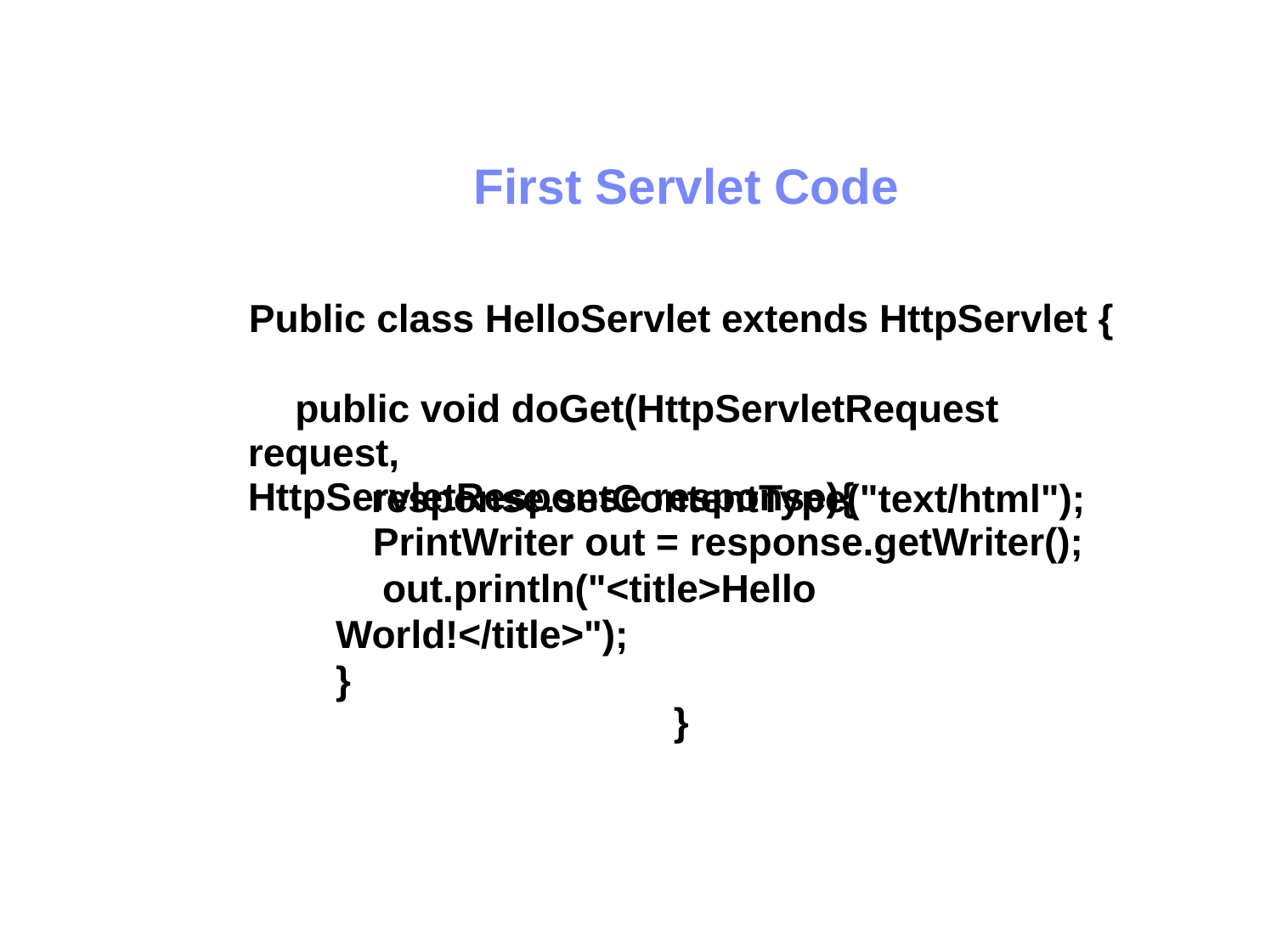

Antrix Consultancy Services

First Servlet Code

Public class HelloServlet extends HttpServlet {

public void doGet(HttpServletRequest request,
HttpServletResponse response){

response.setContentType("text/html");

PrintWriter out = response.getWriter();

out.println("<title>Hello World!</title>");
}

}

Madhusudhanan.P.K.